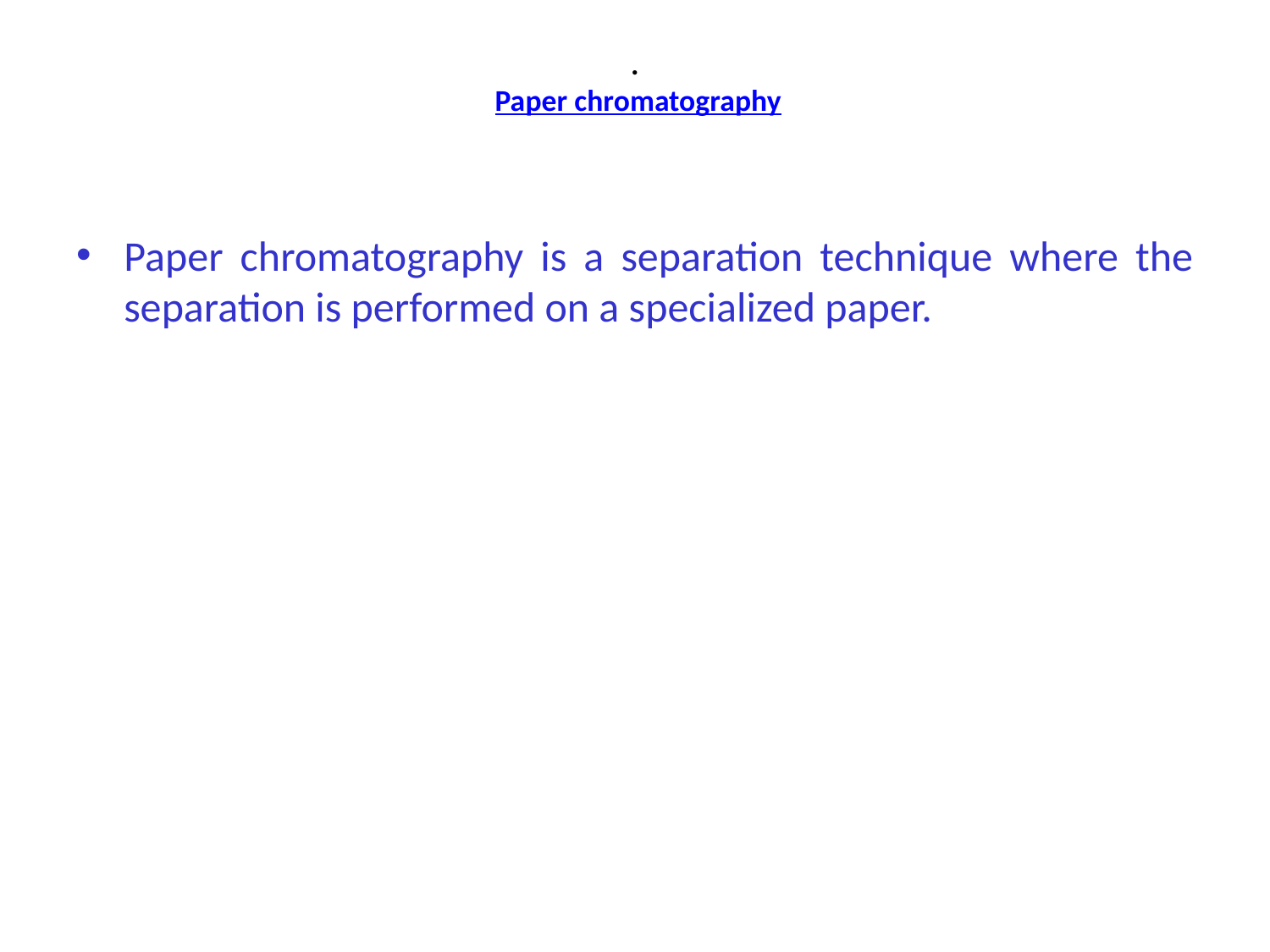

# .  Paper chromatography
Paper chromatography is a separation technique where the separation is performed on a specialized paper.